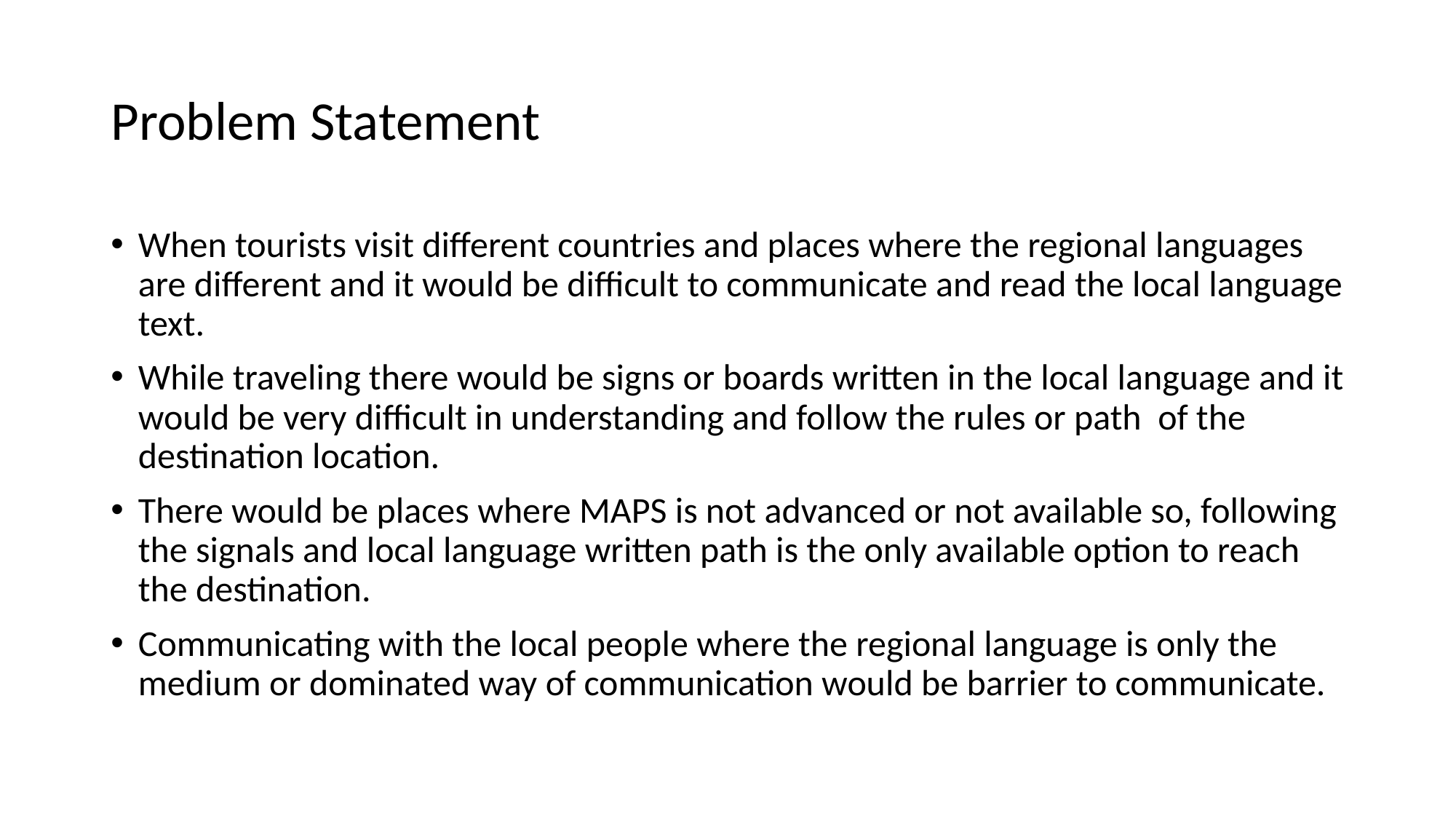

# Problem Statement
When tourists visit different countries and places where the regional languages are different and it would be difficult to communicate and read the local language text.
While traveling there would be signs or boards written in the local language and it would be very difficult in understanding and follow the rules or path  of the destination location.
There would be places where MAPS is not advanced or not available so, following the signals and local language written path is the only available option to reach the destination.
Communicating with the local people where the regional language is only the medium or dominated way of communication would be barrier to communicate.